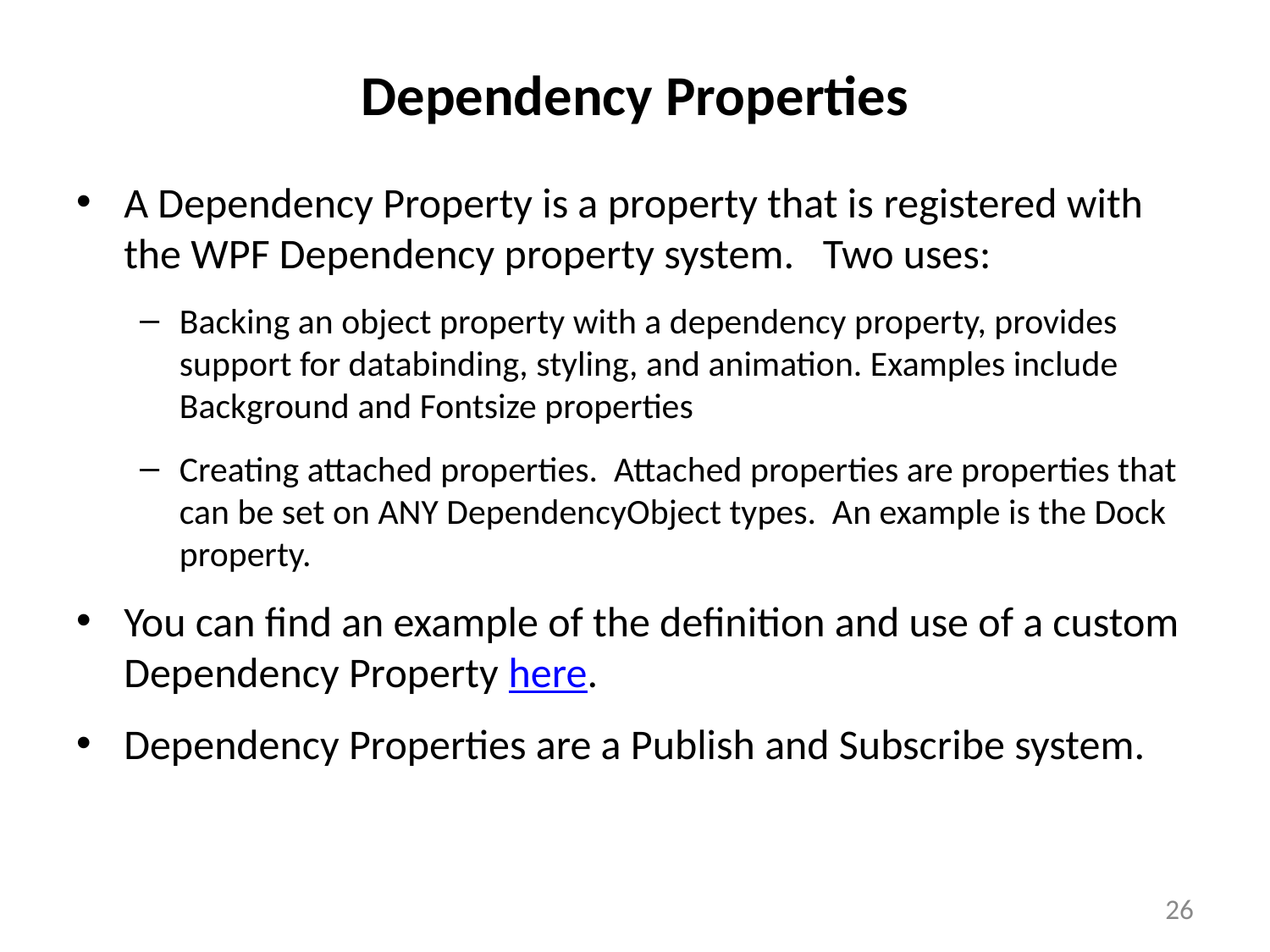

# Dependency Properties
A Dependency Property is a property that is registered with the WPF Dependency property system.   Two uses:
Backing an object property with a dependency property, provides support for databinding, styling, and animation. Examples include Background and Fontsize properties
Creating attached properties.  Attached properties are properties that can be set on ANY DependencyObject types.  An example is the Dock property.
You can find an example of the definition and use of a custom Dependency Property here.
Dependency Properties are a Publish and Subscribe system.

26